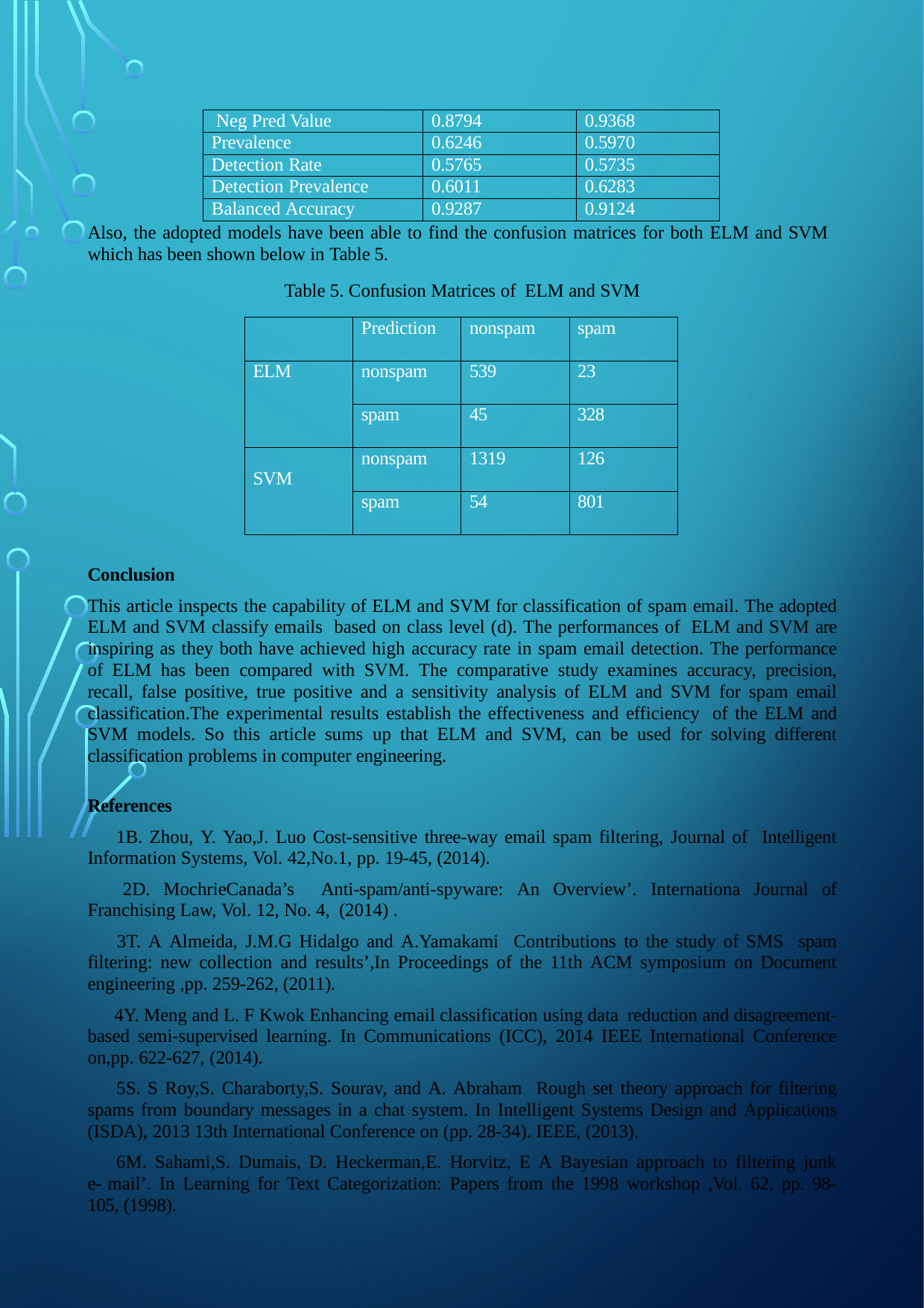

| Neg Pred Value | 0.8794 | 0.9368 |
| --- | --- | --- |
| Prevalence | 0.6246 | 0.5970 |
| Detection Rate | 0.5765 | 0.5735 |
| Detection Prevalence | 0.6011 | 0.6283 |
| Balanced Accuracy | 0.9287 | 0.9124 |
Also, the adopted models have been able to find the confusion matrices for both ELM and SVM which has been shown below in Table 5.
Table 5. Confusion Matrices of ELM and SVM
|  | Prediction | nonspam | spam |
| --- | --- | --- | --- |
| ELM | nonspam | 539 | 23 |
|  | spam | 45 | 328 |
| SVM | nonspam | 1319 | 126 |
|  | spam | 54 | 801 |
Conclusion
This article inspects the capability of ELM and SVM for classification of spam email. The adopted ELM and SVM classify emails based on class level (d). The performances of ELM and SVM are inspiring as they both have achieved high accuracy rate in spam email detection. The performance of ELM has been compared with SVM. The comparative study examines accuracy, precision, recall, false positive, true positive and a sensitivity analysis of ELM and SVM for spam email classification.The experimental results establish the effectiveness and efficiency of the ELM and SVM models. So this article sums up that ELM and SVM, can be used for solving different classification problems in computer engineering.

References
B. Zhou, Y. Yao,J. Luo Cost-sensitive three-way email spam filtering, Journal of  Intelligent Information Systems, Vol. 42,No.1, pp. 19-45, (2014).
D.  MochrieCanada’s   Anti-spam/anti-spyware:  An  Overview’.  Internationa  Journal  of Franchising Law, Vol. 12, No. 4, (2014) .
T. A Almeida, J.M.G Hidalgo and A.Yamakami  Contributions to the study of SMS  spam filtering: new collection and results’,In Proceedings of the 11th ACM symposium on Document engineering ,pp. 259-262, (2011).
Y. Meng and L. F Kwok Enhancing email classification using data reduction and disagreement- based semi-supervised learning. In Communications (ICC), 2014 IEEE International Conference on,pp. 622-627, (2014).
S. S Roy,S. Charaborty,S. Sourav, and A. Abraham  Rough set theory approach for filtering spams from boundary messages in a chat system. In Intelligent Systems Design and Applications (ISDA), 2013 13th International Conference on (pp. 28-34). IEEE, (2013).
M. Sahami,S. Dumais, D. Heckerman,E. Horvitz, E A Bayesian approach to filtering junk e- mail’. In Learning for Text Categorization: Papers from the 1998 workshop ,Vol. 62, pp. 98-105, (1998).